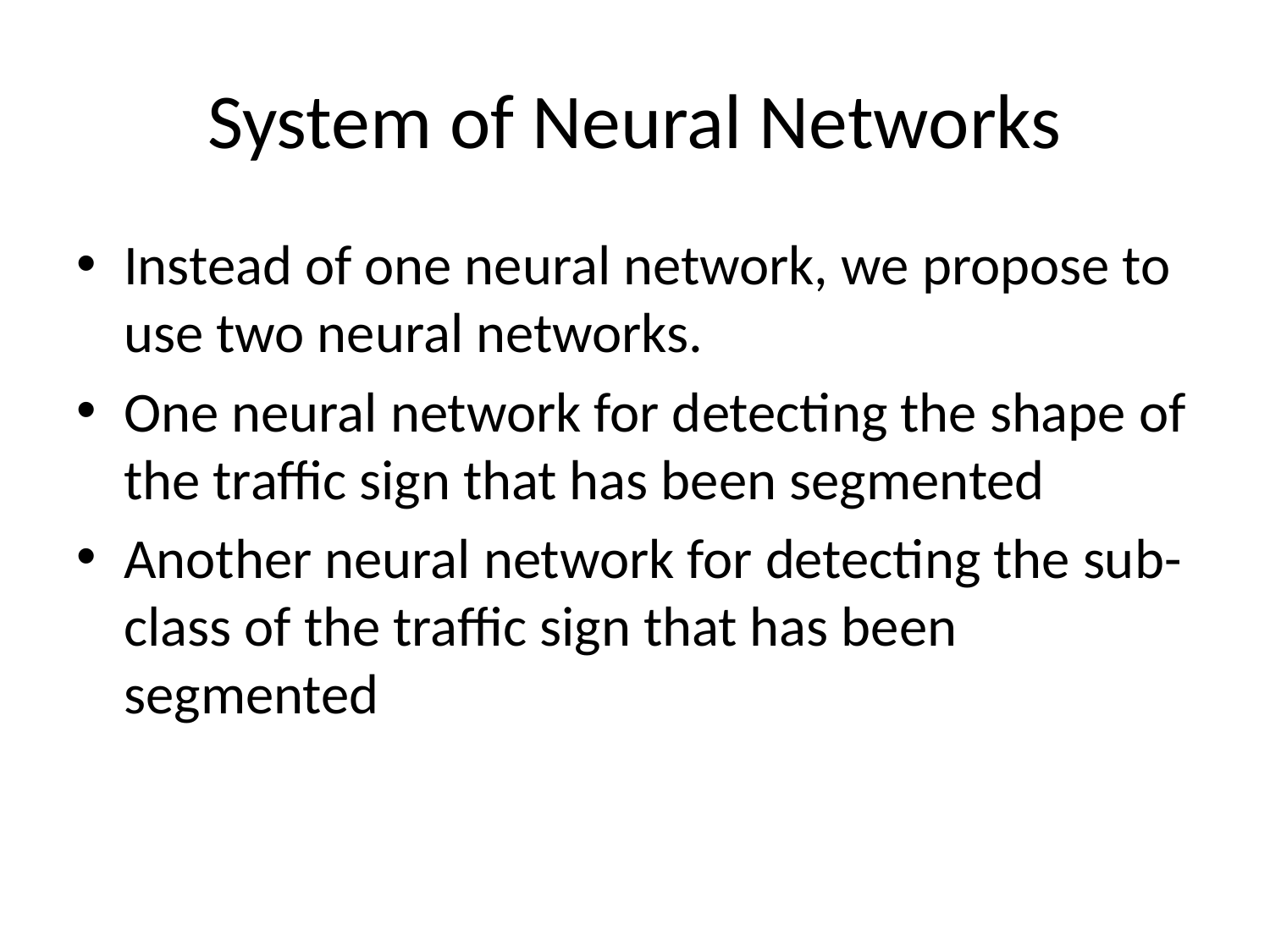

# System of Neural Networks
Instead of one neural network, we propose to use two neural networks.
One neural network for detecting the shape of the traffic sign that has been segmented
Another neural network for detecting the sub-class of the traffic sign that has been segmented